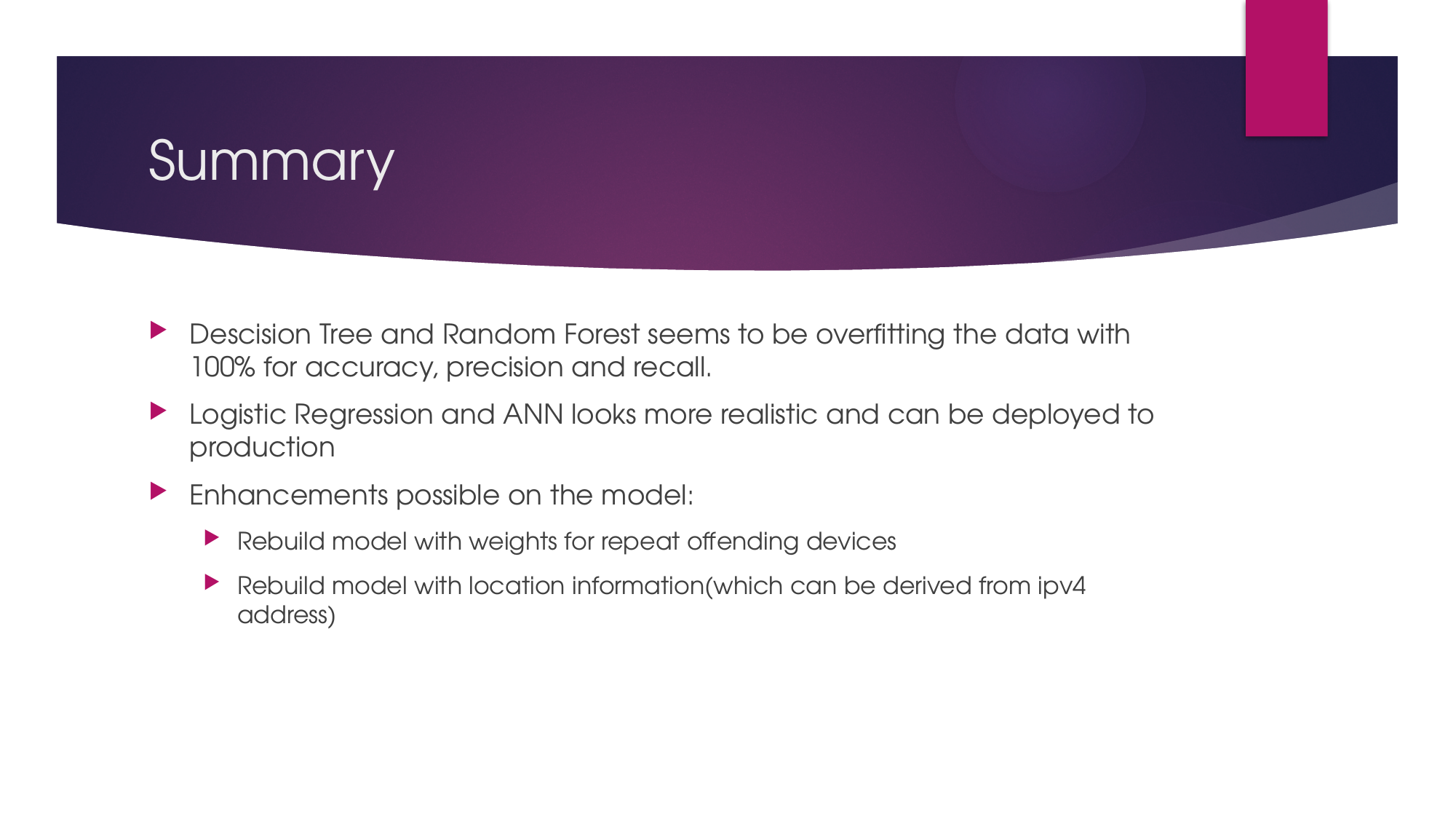

# Summary
Descision Tree and Random Forest seems to be overfitting the data with 100% for accuracy, precision and recall.
Logistic Regression and ANN looks more realistic and can be deployed to production
Enhancements possible on the model:
Rebuild model with weights for repeat offending devices
Rebuild model with location information(which can be derived from ipv4 address)